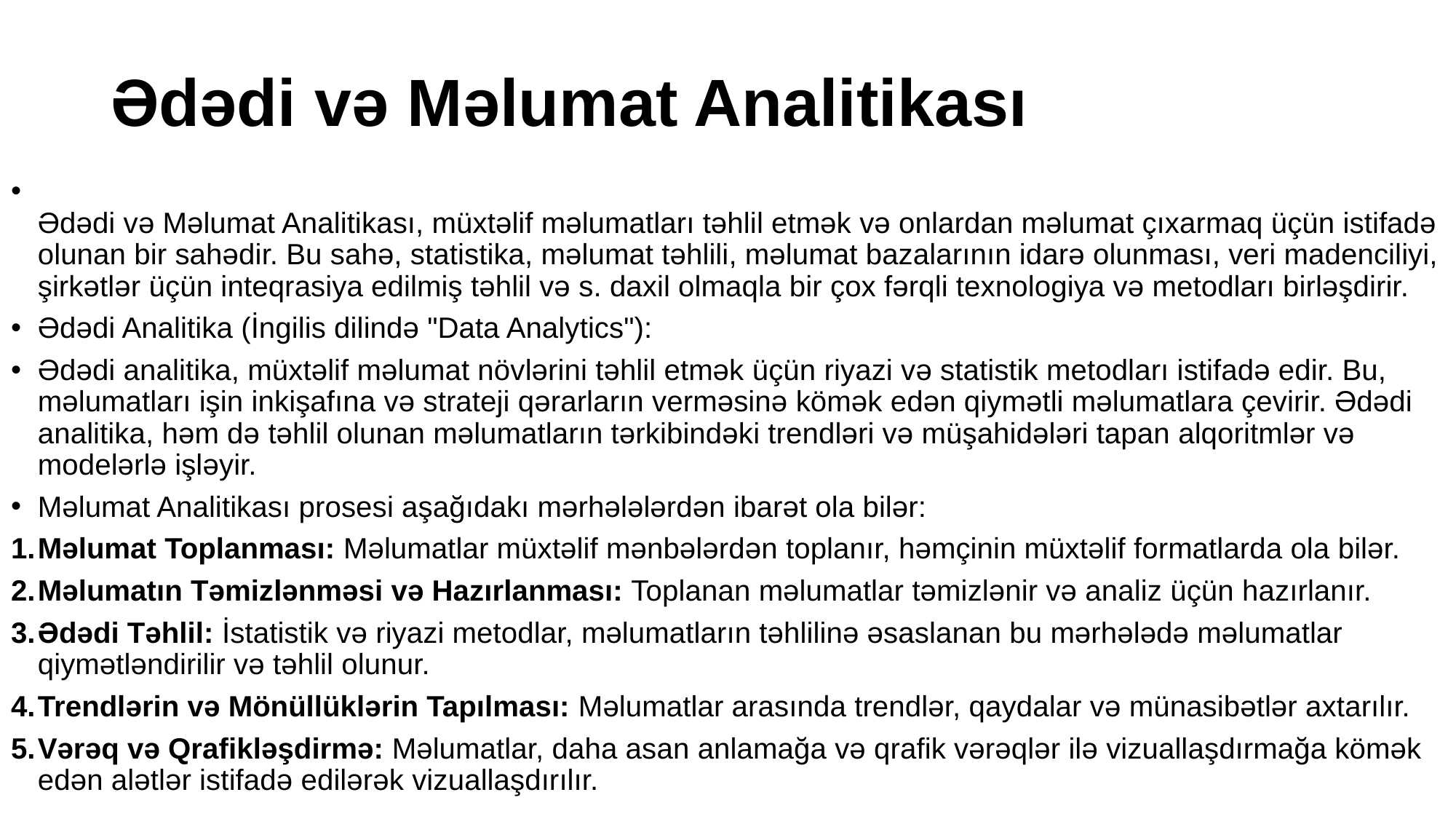

# Ədədi və Məlumat Analitikası
Ədədi və Məlumat Analitikası, müxtəlif məlumatları təhlil etmək və onlardan məlumat çıxarmaq üçün istifadə olunan bir sahədir. Bu sahə, statistika, məlumat təhlili, məlumat bazalarının idarə olunması, veri madenciliyi, şirkətlər üçün inteqrasiya edilmiş təhlil və s. daxil olmaqla bir çox fərqli texnologiya və metodları birləşdirir.
Ədədi Analitika (İngilis dilində "Data Analytics"):
Ədədi analitika, müxtəlif məlumat növlərini təhlil etmək üçün riyazi və statistik metodları istifadə edir. Bu, məlumatları işin inkişafına və strateji qərarların verməsinə kömək edən qiymətli məlumatlara çevirir. Ədədi analitika, həm də təhlil olunan məlumatların tərkibindəki trendləri və müşahidələri tapan alqoritmlər və modelərlə işləyir.
Məlumat Analitikası prosesi aşağıdakı mərhələlərdən ibarət ola bilər:
Məlumat Toplanması: Məlumatlar müxtəlif mənbələrdən toplanır, həmçinin müxtəlif formatlarda ola bilər.
Məlumatın Təmizlənməsi və Hazırlanması: Toplanan məlumatlar təmizlənir və analiz üçün hazırlanır.
Ədədi Təhlil: İstatistik və riyazi metodlar, məlumatların təhlilinə əsaslanan bu mərhələdə məlumatlar qiymətləndirilir və təhlil olunur.
Trendlərin və Mönüllüklərin Tapılması: Məlumatlar arasında trendlər, qaydalar və münasibətlər axtarılır.
Vərəq və Qrafikləşdirmə: Məlumatlar, daha asan anlamağa və qrafik vərəqlər ilə vizuallaşdırmağa kömək edən alətlər istifadə edilərək vizuallaşdırılır.